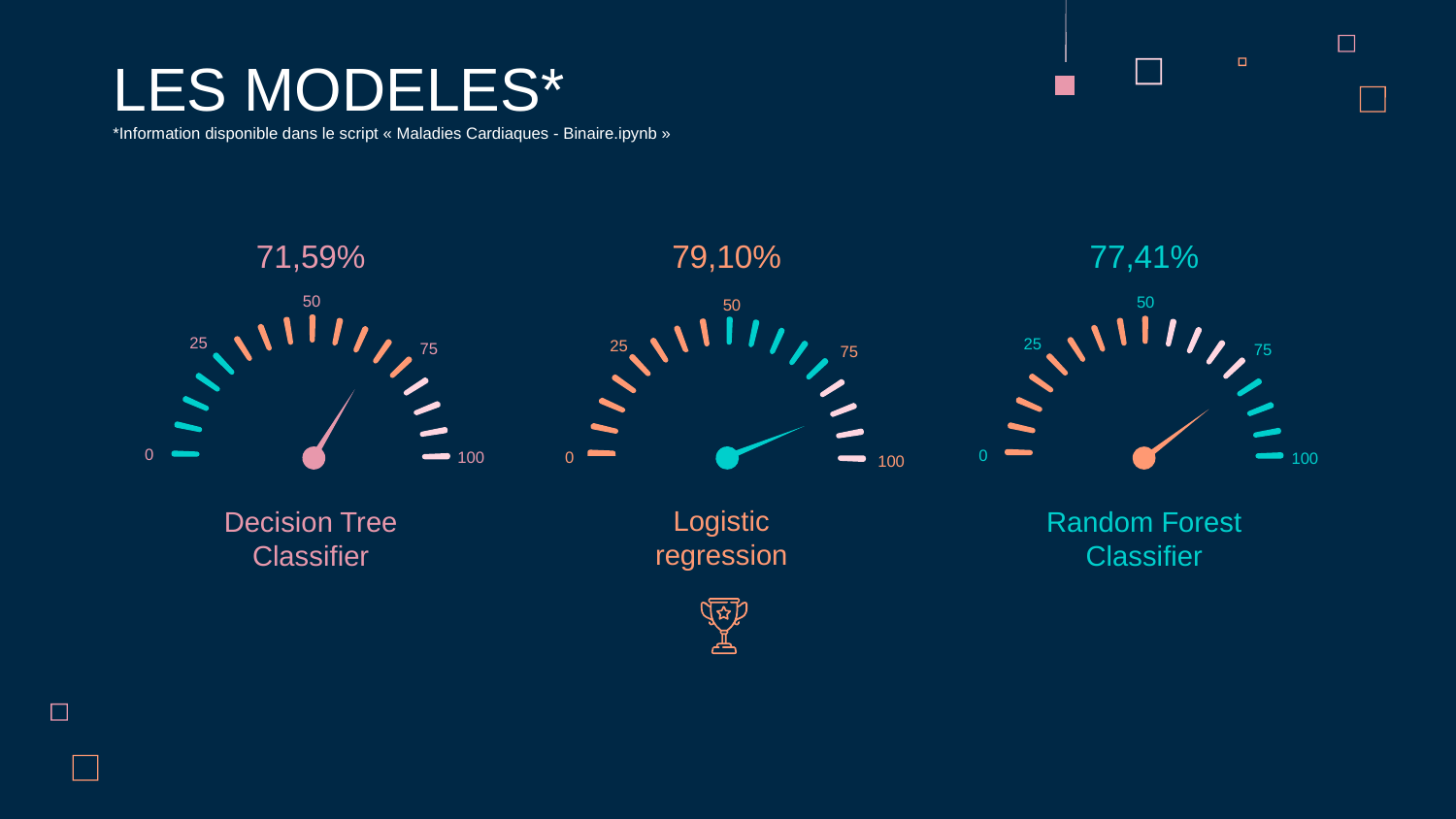

LES MODELES*
*Information disponible dans le script « Maladies Cardiaques - Binaire.ipynb »
# 71,59%
79,10%
77,41%
50
50
50

25
25
25

75
75

75

0
0
100
0
100
100

Logistic regression
Decision Tree Classifier
Random Forest Classifier